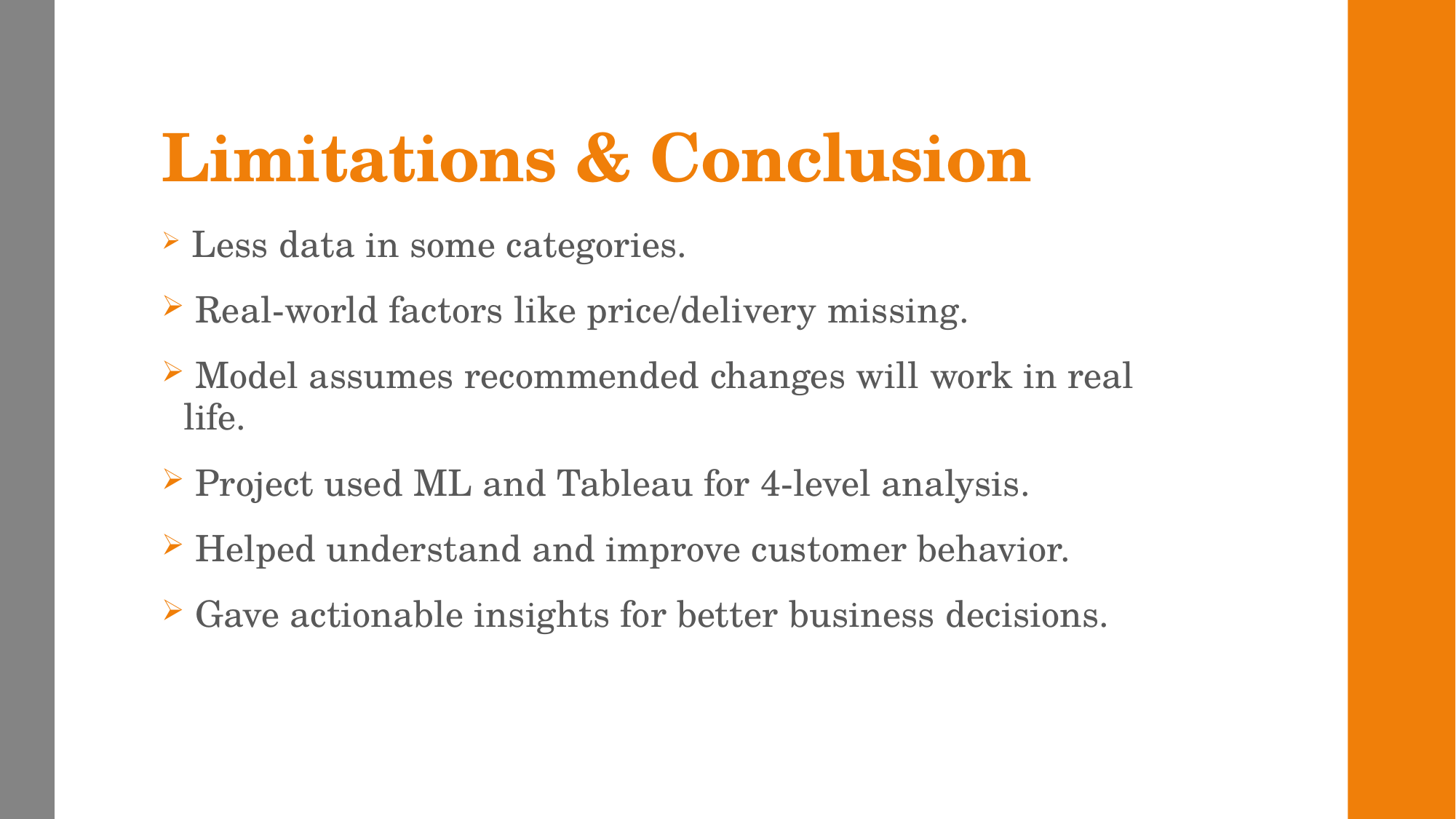

# Limitations & Conclusion
 Less data in some categories.
 Real-world factors like price/delivery missing.
 Model assumes recommended changes will work in real life.
 Project used ML and Tableau for 4-level analysis.
 Helped understand and improve customer behavior.
 Gave actionable insights for better business decisions.